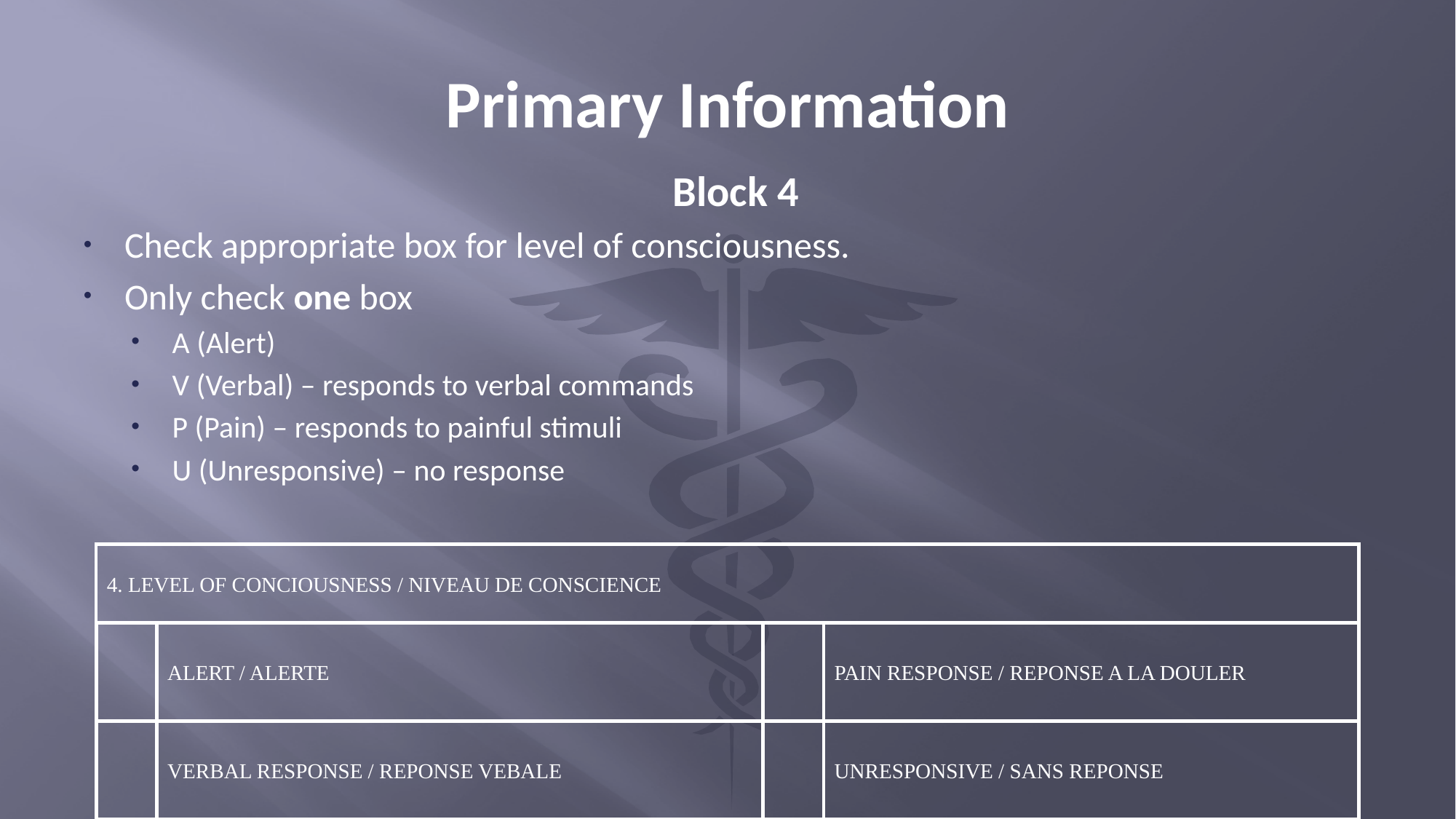

# Primary Information
Block 4
Check appropriate box for level of consciousness.
Only check one box
A (Alert)
V (Verbal) – responds to verbal commands
P (Pain) – responds to painful stimuli
U (Unresponsive) – no response

4. LEVEL OF CONCIOUSNESS / NIVEAU DE CONSCIENCE

ALERT / ALERTE

PAIN RESPONSE / REPONSE A LA DOULER

VERBAL RESPONSE / REPONSE VEBALE

UNRESPONSIVE / SANS REPONSE